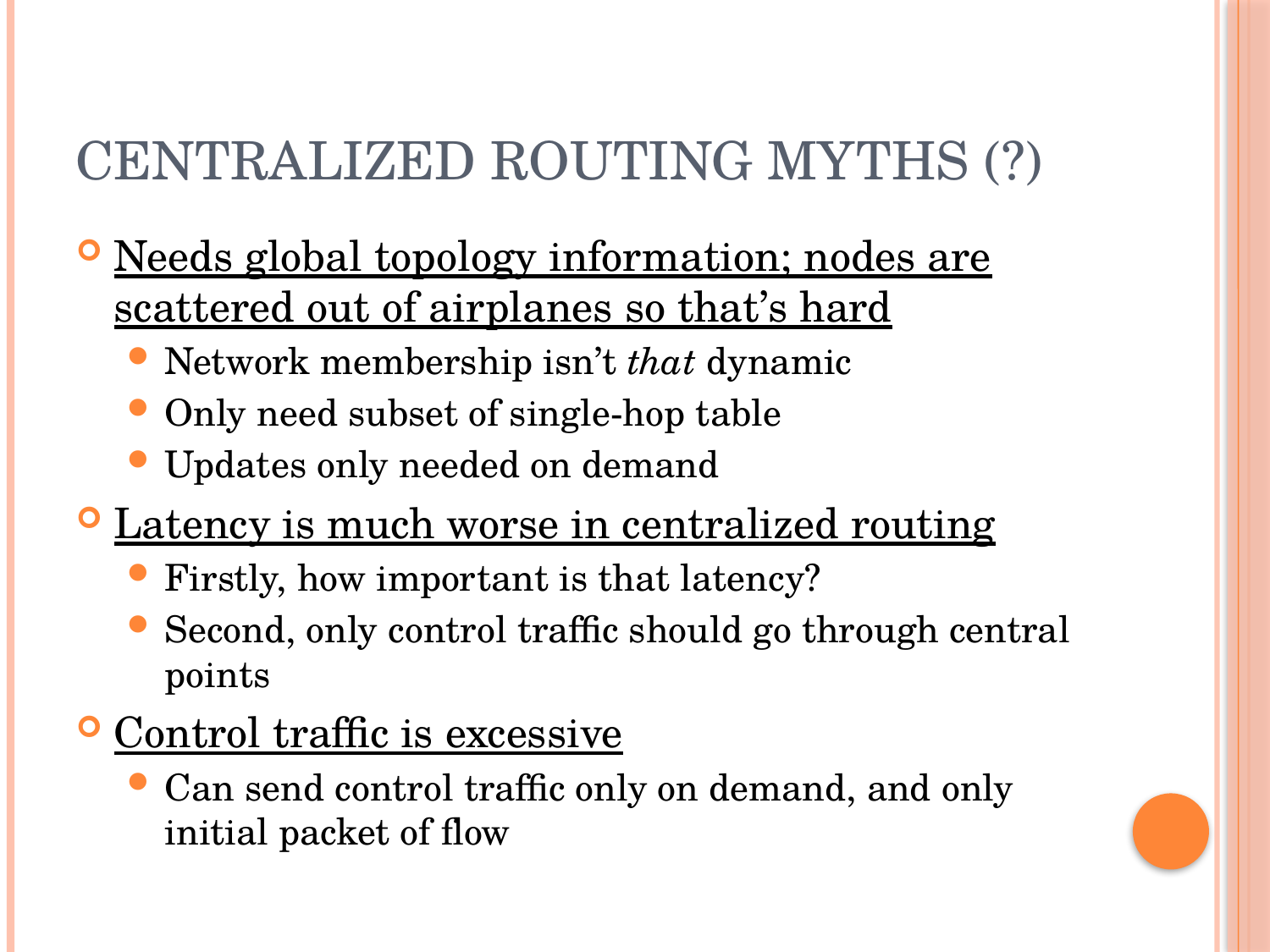

# Centralized Routing Myths (?)
Needs global topology information; nodes are scattered out of airplanes so that’s hard
Network membership isn’t that dynamic
Only need subset of single-hop table
Updates only needed on demand
Latency is much worse in centralized routing
Firstly, how important is that latency?
Second, only control traffic should go through central points
Control traffic is excessive
Can send control traffic only on demand, and only initial packet of flow